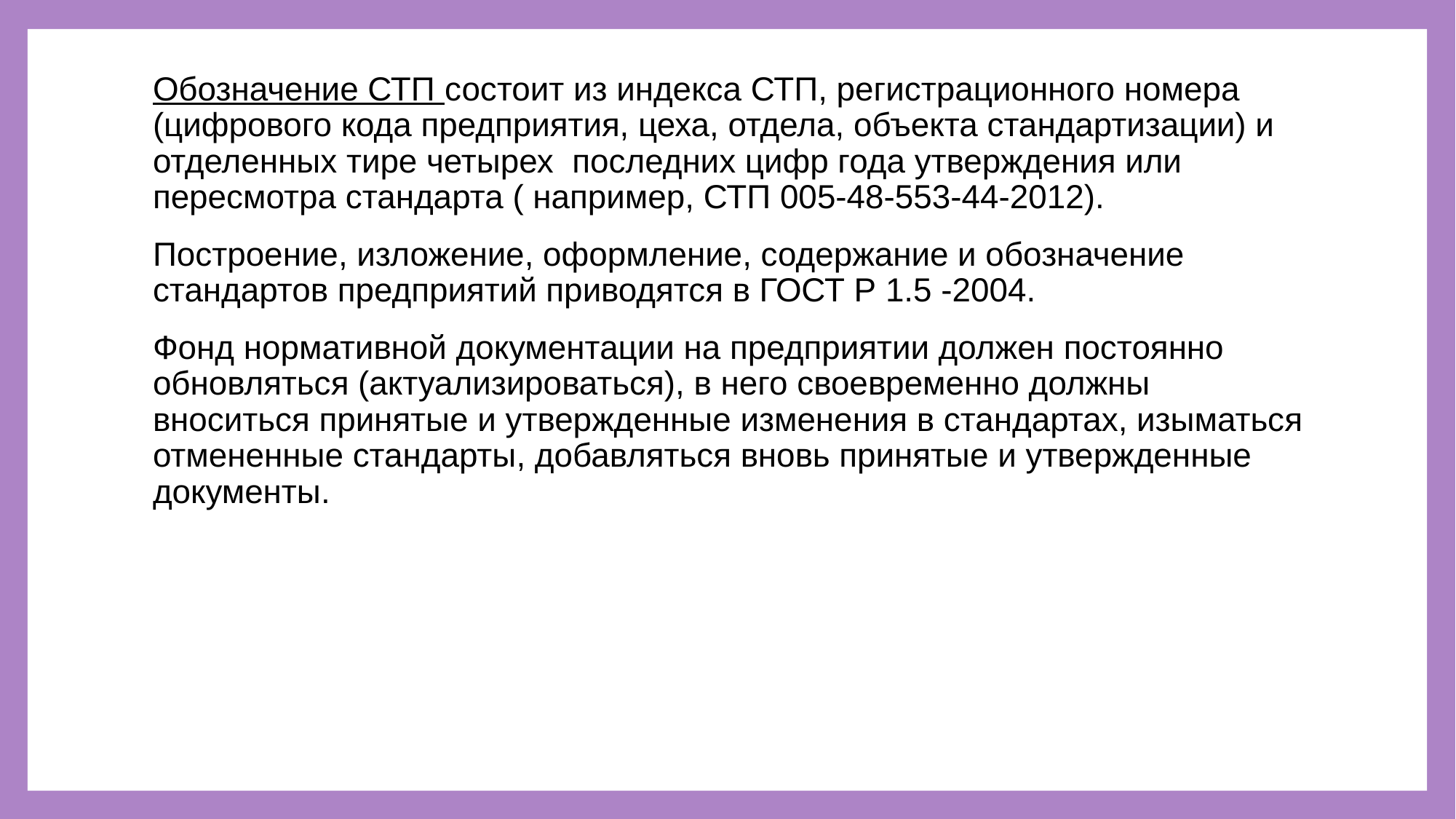

#
Обозначение СТП состоит из индекса СТП, регистрационного номера (цифрового кода предприятия, цеха, отдела, объекта стандартизации) и отделенных тире четырех  последних цифр года утверждения или пересмотра стандарта ( например, СТП 005-48-553-44-2012).
Построение, изложение, оформление, содержание и обозначение стандартов предприятий приводятся в ГОСТ Р 1.5 -2004.
Фонд нормативной документации на предприятии должен постоянно обновляться (актуализироваться), в него своевременно должны вноситься принятые и утвержденные изменения в стандартах, изыматься отмененные стандарты, добавляться вновь принятые и утвержденные документы.